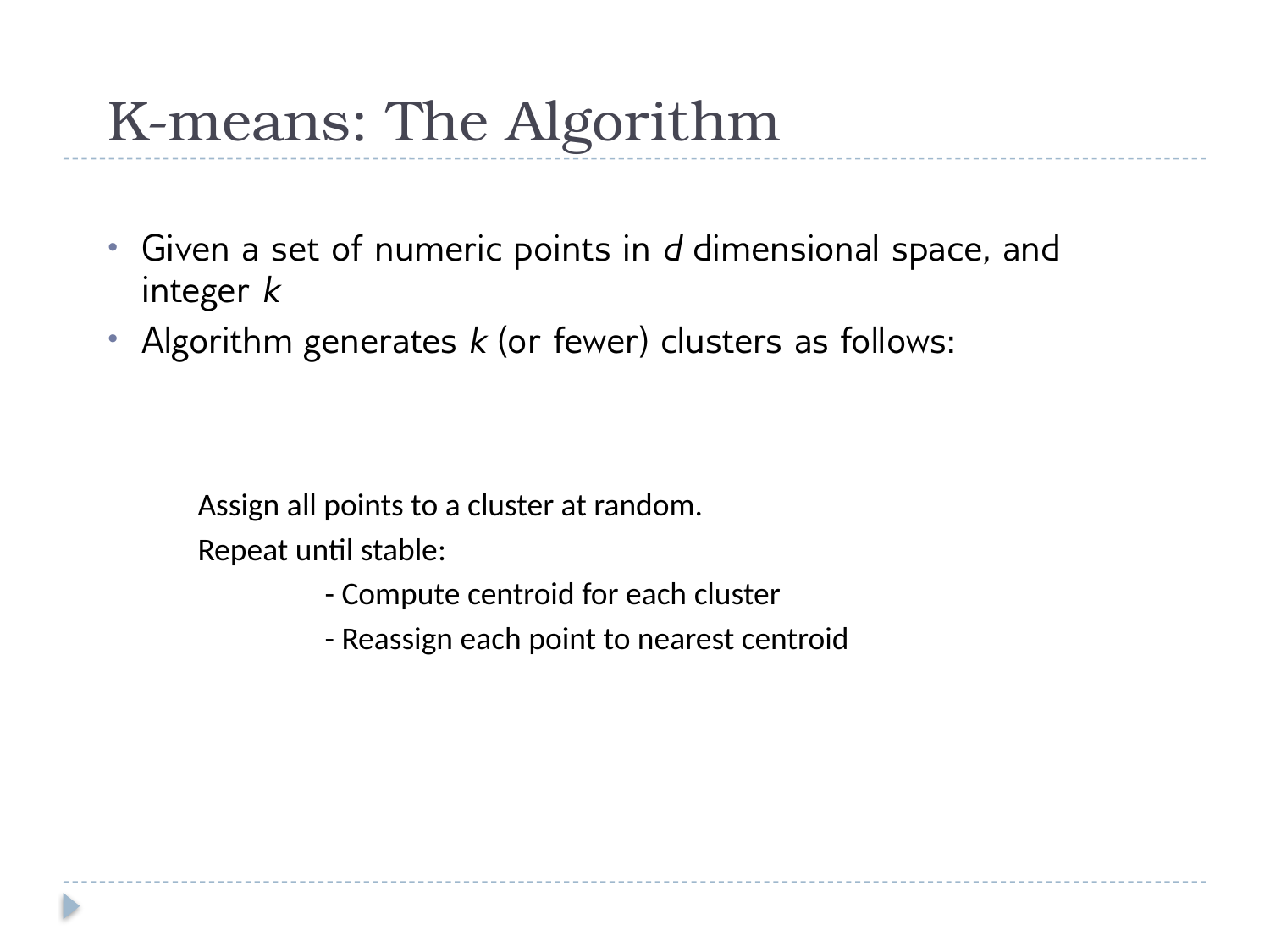

# K-means: The Algorithm
Given a set of numeric points in d dimensional space, and integer k
Algorithm generates k (or fewer) clusters as follows:

	Assign all points to a cluster at random.
	Repeat until stable:
		- Compute centroid for each cluster
		- Reassign each point to nearest centroid